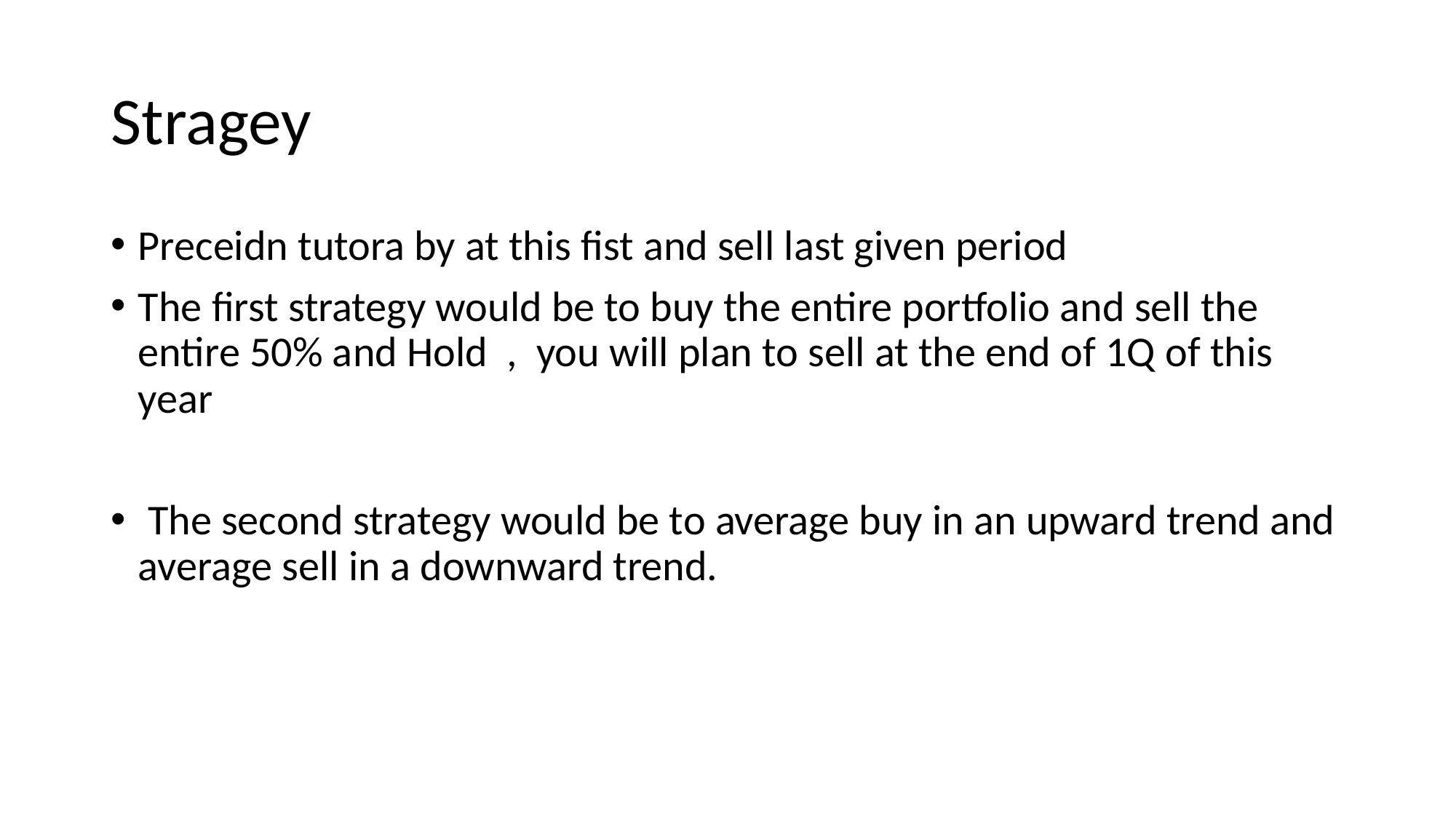

# Stragey
Preceidn tutora by at this fist and sell last given period
The first strategy would be to buy the entire portfolio and sell the entire 50% and Hold  ,  you will plan to sell at the end of 1Q of this year

 The second strategy would be to average buy in an upward trend and average sell in a downward trend.